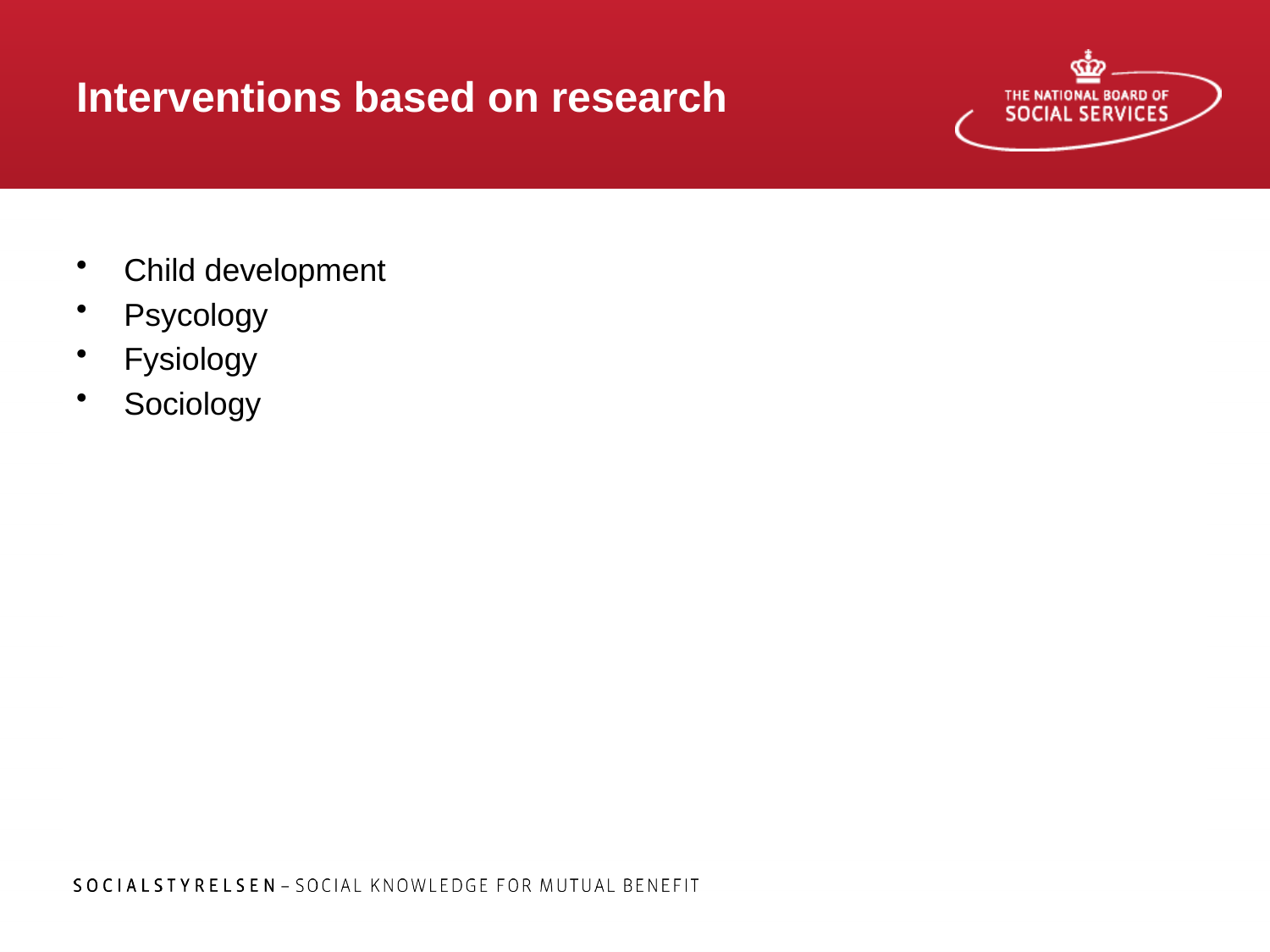

# Interventions based on research

Child development
Psycology
Fysiology
Sociology